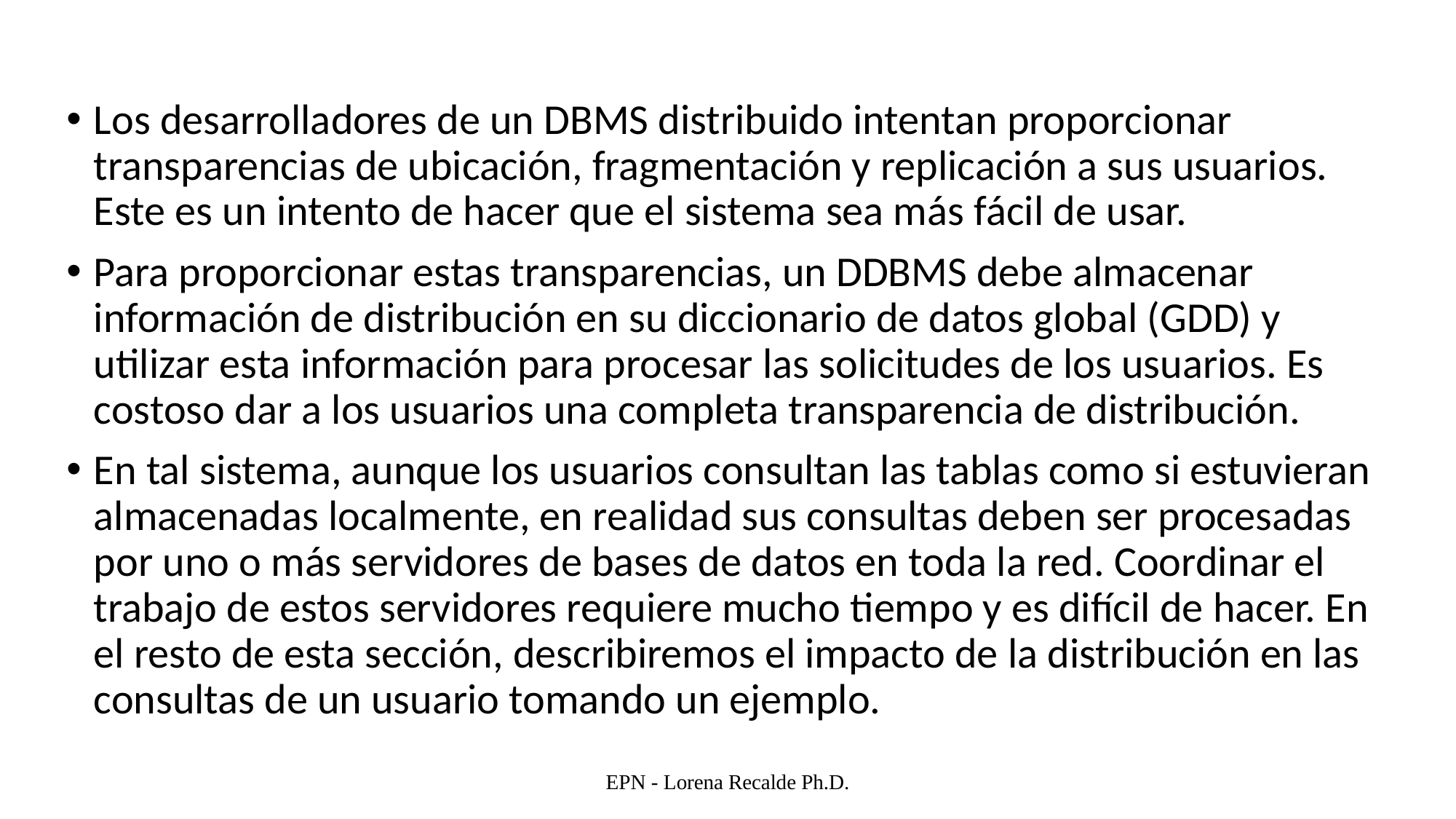

Los desarrolladores de un DBMS distribuido intentan proporcionar transparencias de ubicación, fragmentación y replicación a sus usuarios. Este es un intento de hacer que el sistema sea más fácil de usar.
Para proporcionar estas transparencias, un DDBMS debe almacenar información de distribución en su diccionario de datos global (GDD) y utilizar esta información para procesar las solicitudes de los usuarios. Es costoso dar a los usuarios una completa transparencia de distribución.
En tal sistema, aunque los usuarios consultan las tablas como si estuvieran almacenadas localmente, en realidad sus consultas deben ser procesadas por uno o más servidores de bases de datos en toda la red. Coordinar el trabajo de estos servidores requiere mucho tiempo y es difícil de hacer. En el resto de esta sección, describiremos el impacto de la distribución en las consultas de un usuario tomando un ejemplo.
EPN - Lorena Recalde Ph.D.